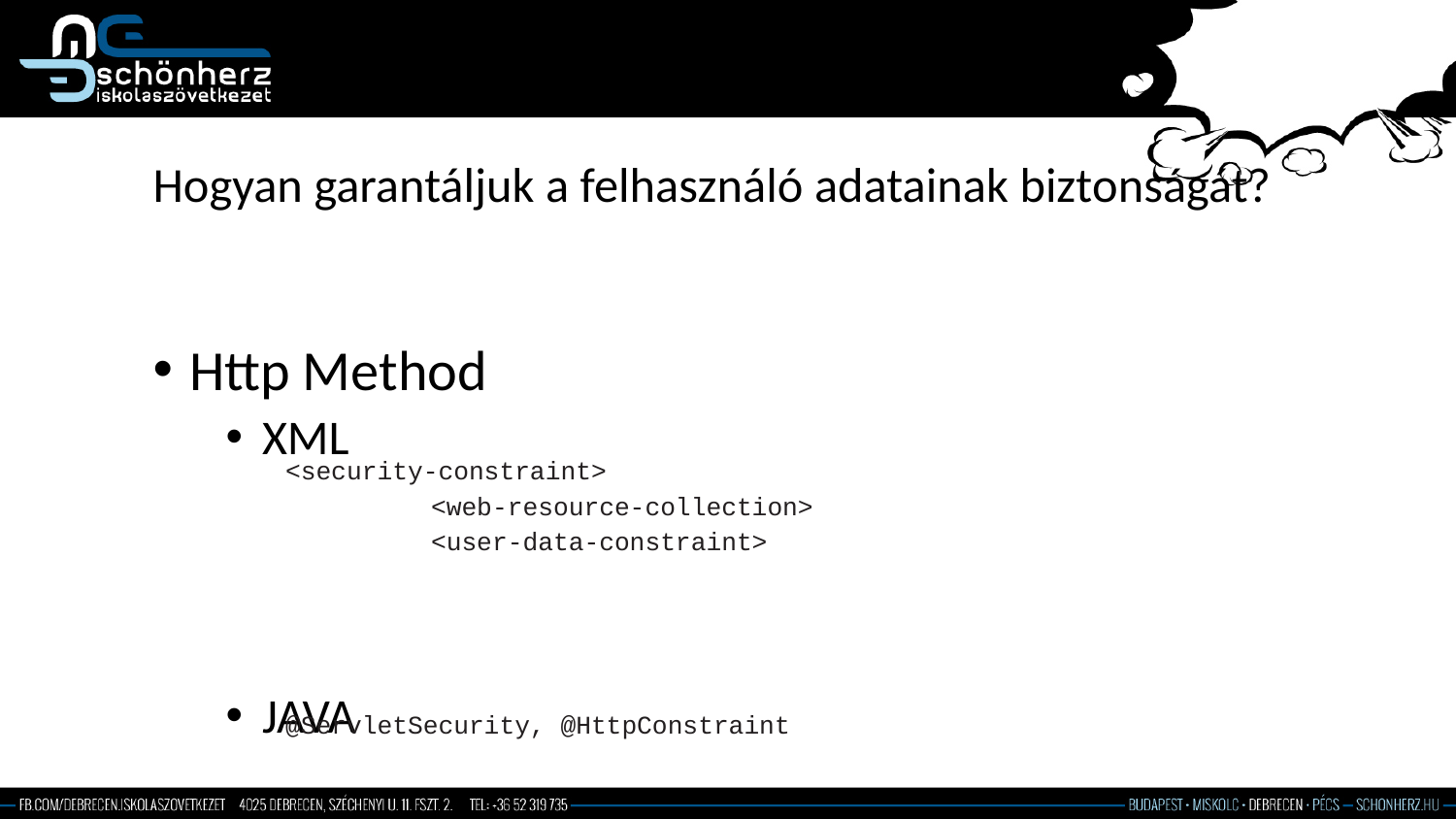

# Hogyan garantáljuk a felhasználó adatainak biztonságát?

Http Method
XML

JAVA
<security-constraint>
	<web-resource-collection>
	<user-data-constraint>
@ServletSecurity, @HttpConstraint